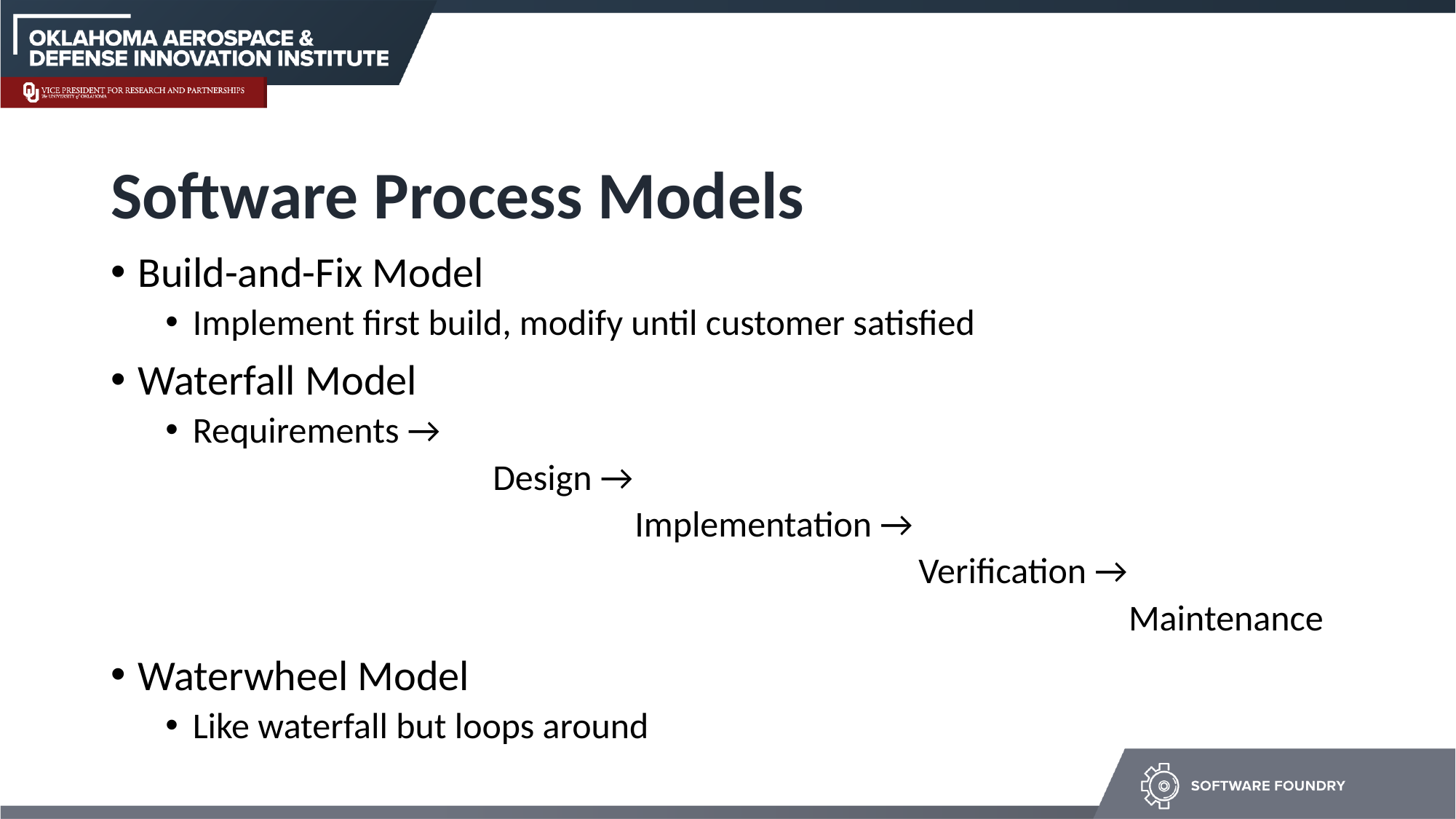

# Software Process Models
Build-and-Fix Model
Implement first build, modify until customer satisfied
Waterfall Model
Requirements →
			Design →
				    Implementation →
						            Verification →
								           Maintenance
Waterwheel Model
Like waterfall but loops around